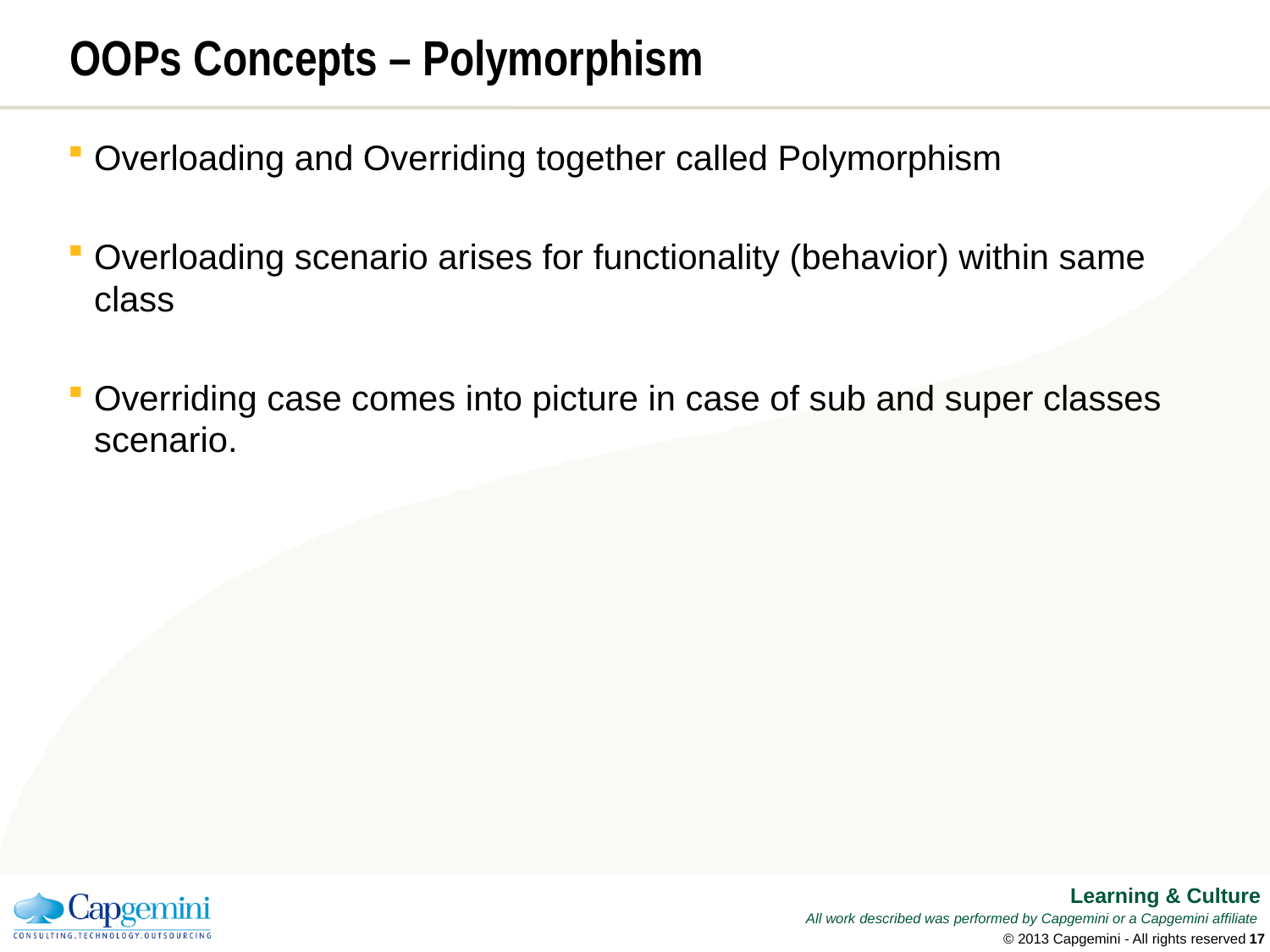

# OOPs Concepts – Polymorphism
Overloading and Overriding together called Polymorphism

Overloading scenario arises for functionality (behavior) within same class

Overriding case comes into picture in case of sub and super classes scenario.
© 2013 Capgemini - All rights reserved
17